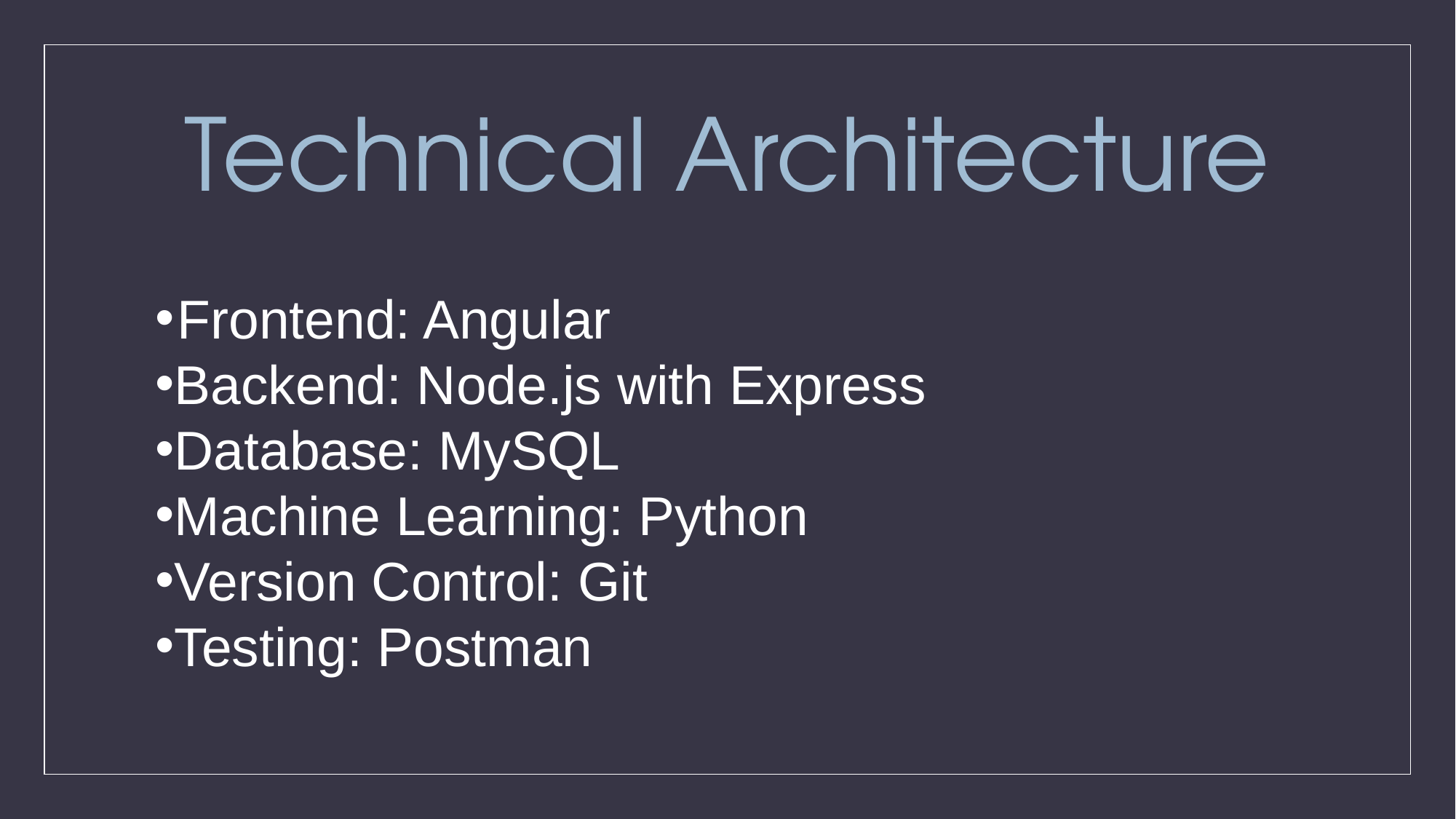

# Technical Architecture
Frontend: Angular
Backend: Node.js with Express
Database: MySQL
Machine Learning: Python
Version Control: Git
Testing: Postman